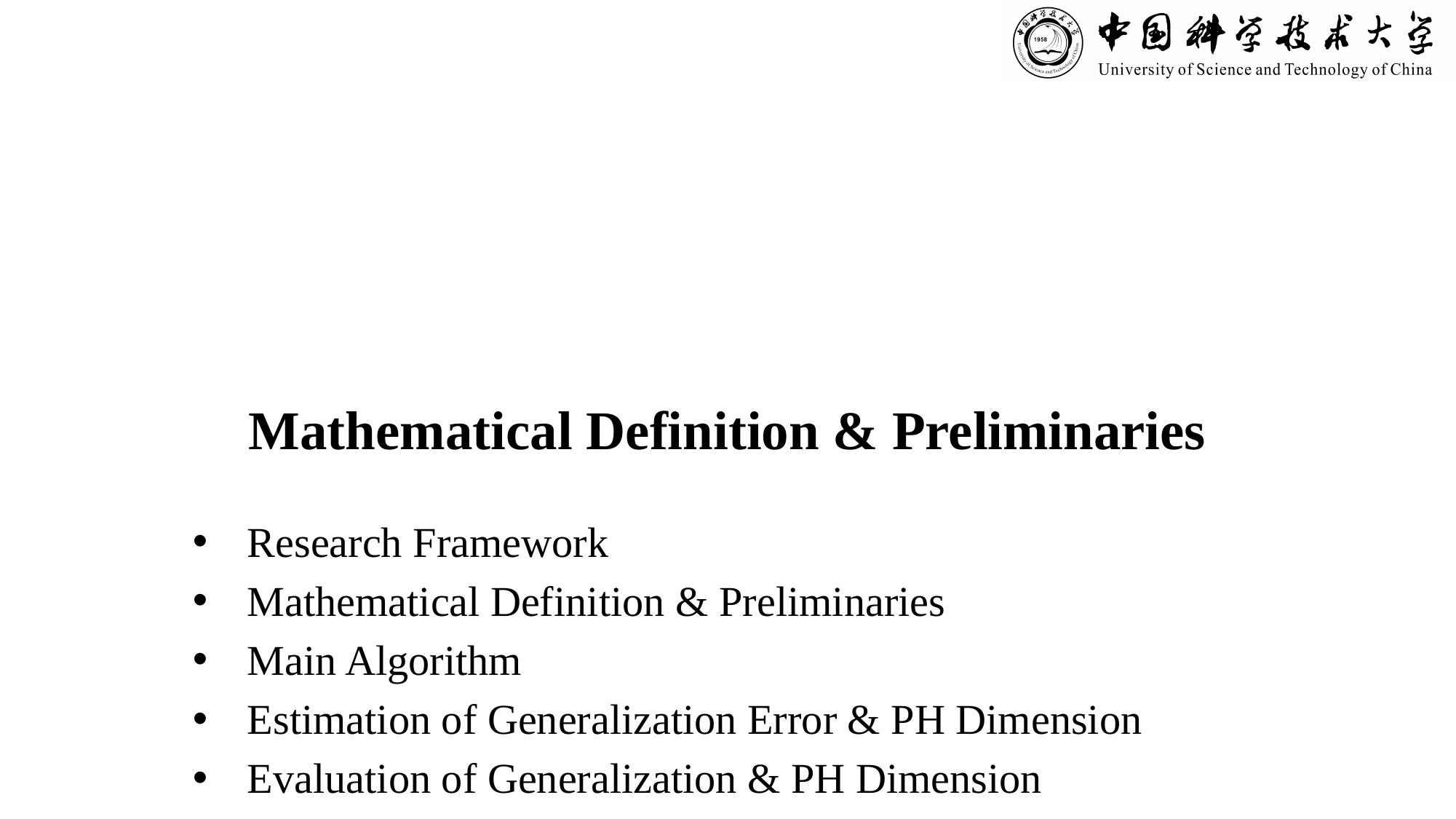

# Mathematical Definition & Preliminaries
Research Framework
Mathematical Definition & Preliminaries
Main Algorithm
Estimation of Generalization Error & PH Dimension
Evaluation of Generalization & PH Dimension